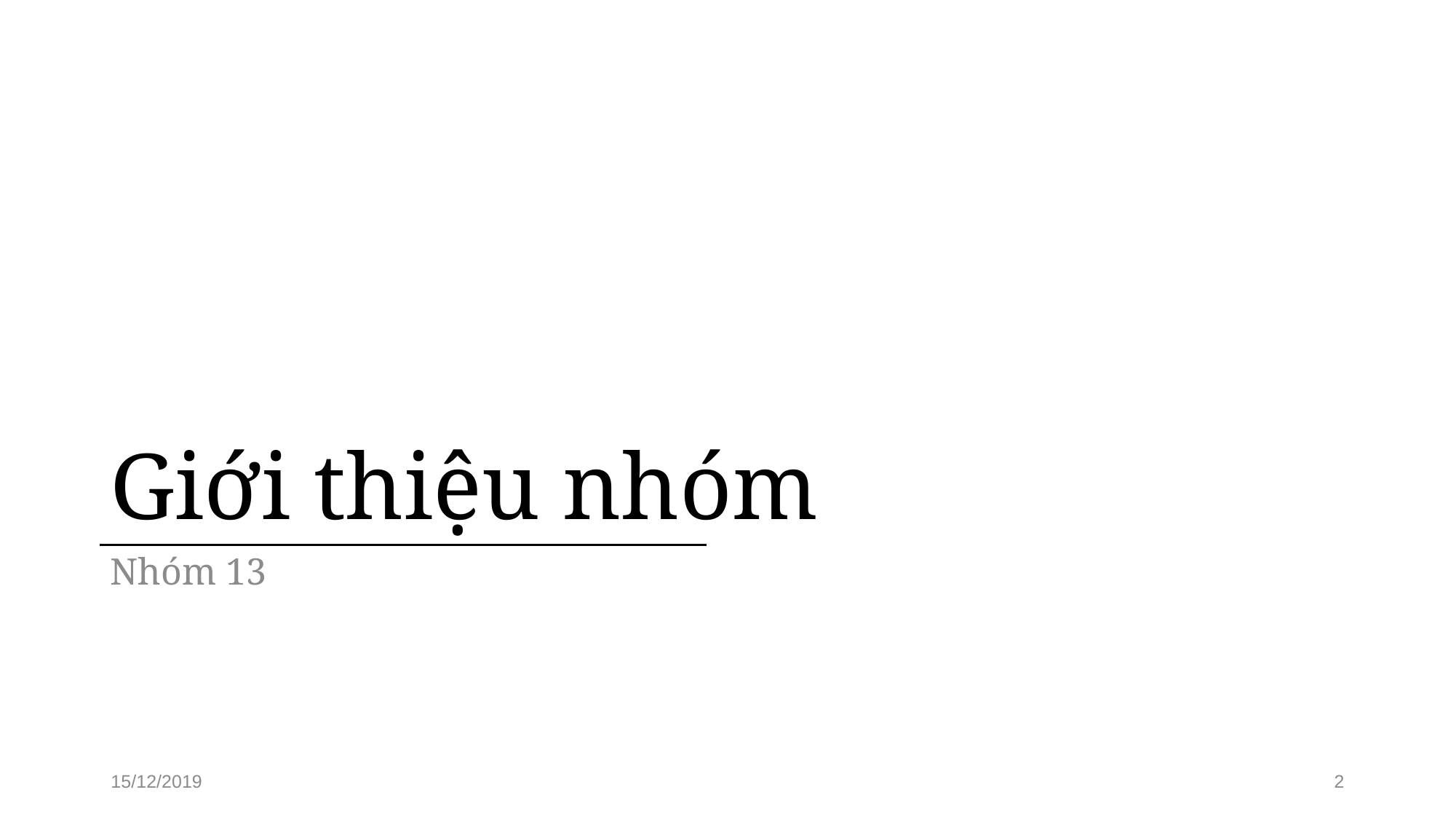

# Giới thiệu nhóm
Nhóm 13
15/12/2019
2